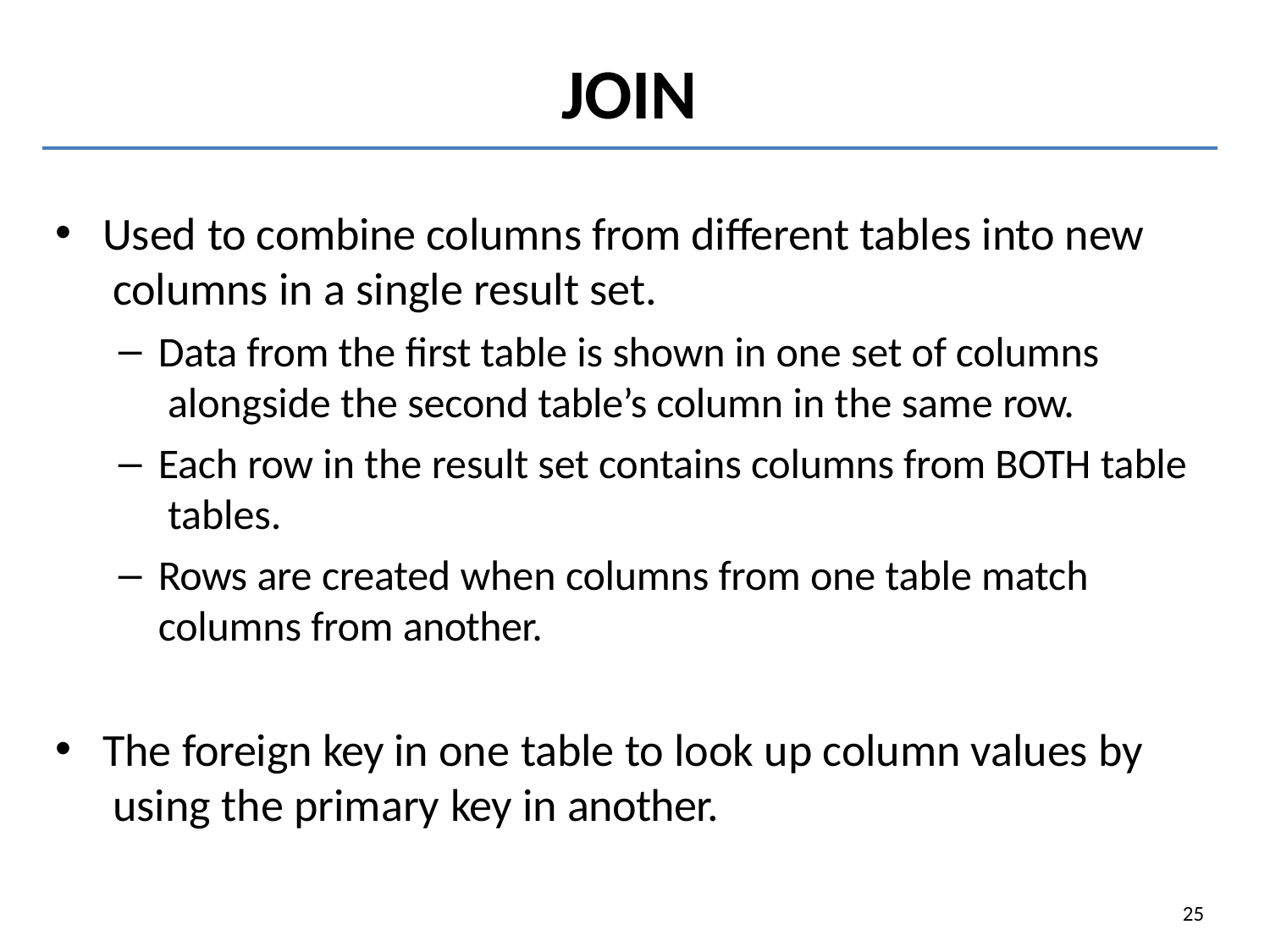

# JOIN
Used to combine columns from different tables into new  columns in a single result set.
Data from the first table is shown in one set of columns  alongside the second table’s column in the same row.
Each row in the result set contains columns from BOTH table  tables.
Rows are created when columns from one table match
columns from another.

The foreign key in one table to look up column values by  using the primary key in another.
25